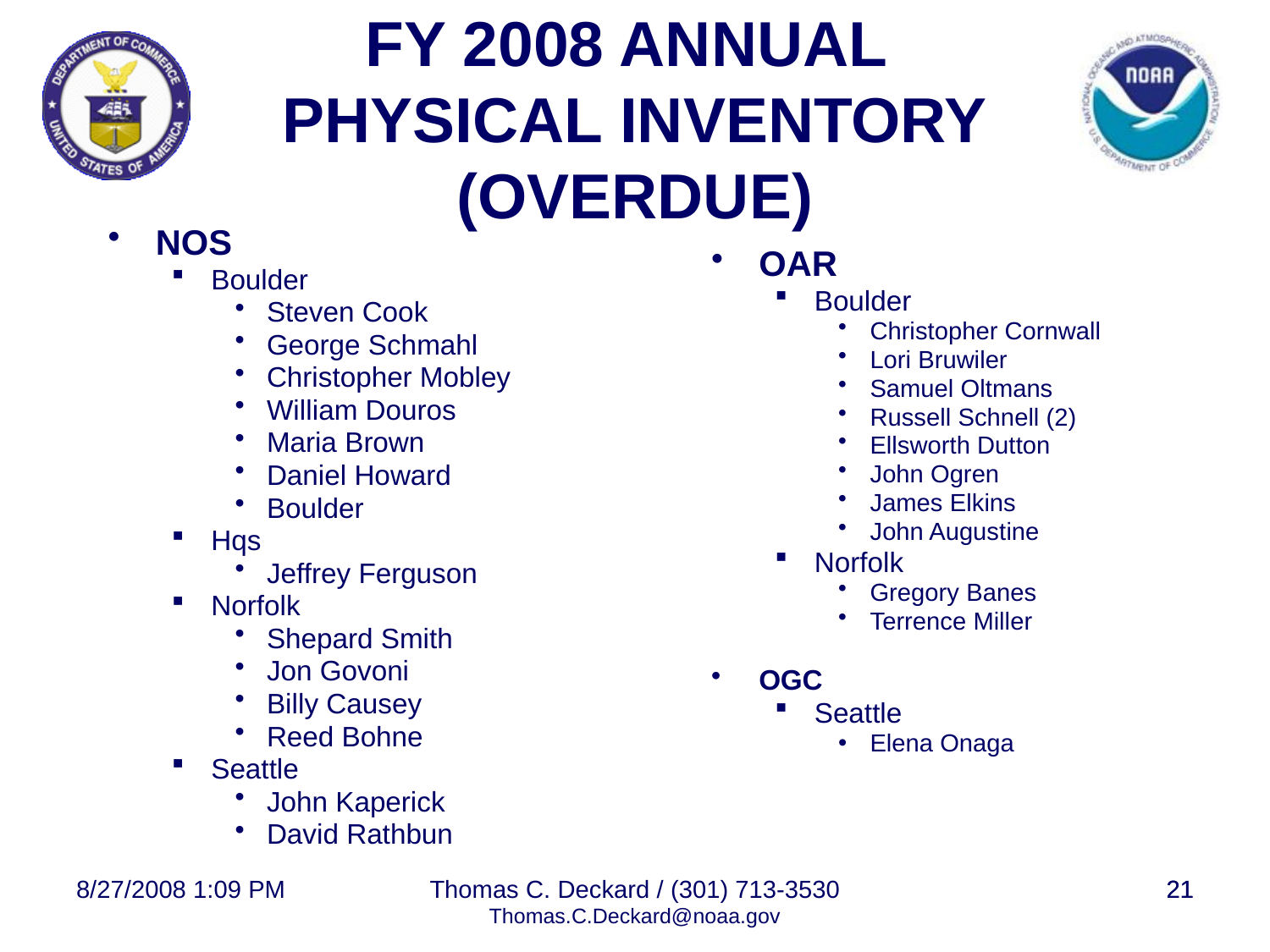

# FY 2008 ANNUAL PHYSICAL INVENTORY (OVERDUE)
NOS
Boulder
Steven Cook
George Schmahl
Christopher Mobley
William Douros
Maria Brown
Daniel Howard
Boulder
Hqs
Jeffrey Ferguson
Norfolk
Shepard Smith
Jon Govoni
Billy Causey
Reed Bohne
Seattle
John Kaperick
David Rathbun

OAR
Boulder
Christopher Cornwall
Lori Bruwiler
Samuel Oltmans
Russell Schnell (2)
Ellsworth Dutton
John Ogren
James Elkins
John Augustine
Norfolk
Gregory Banes
Terrence Miller

OGC
Seattle
Elena Onaga

8/27/2008 1:09 PM

Thomas C. Deckard / (301) 713-3530
Thomas.C.Deckard@noaa.gov
21
21